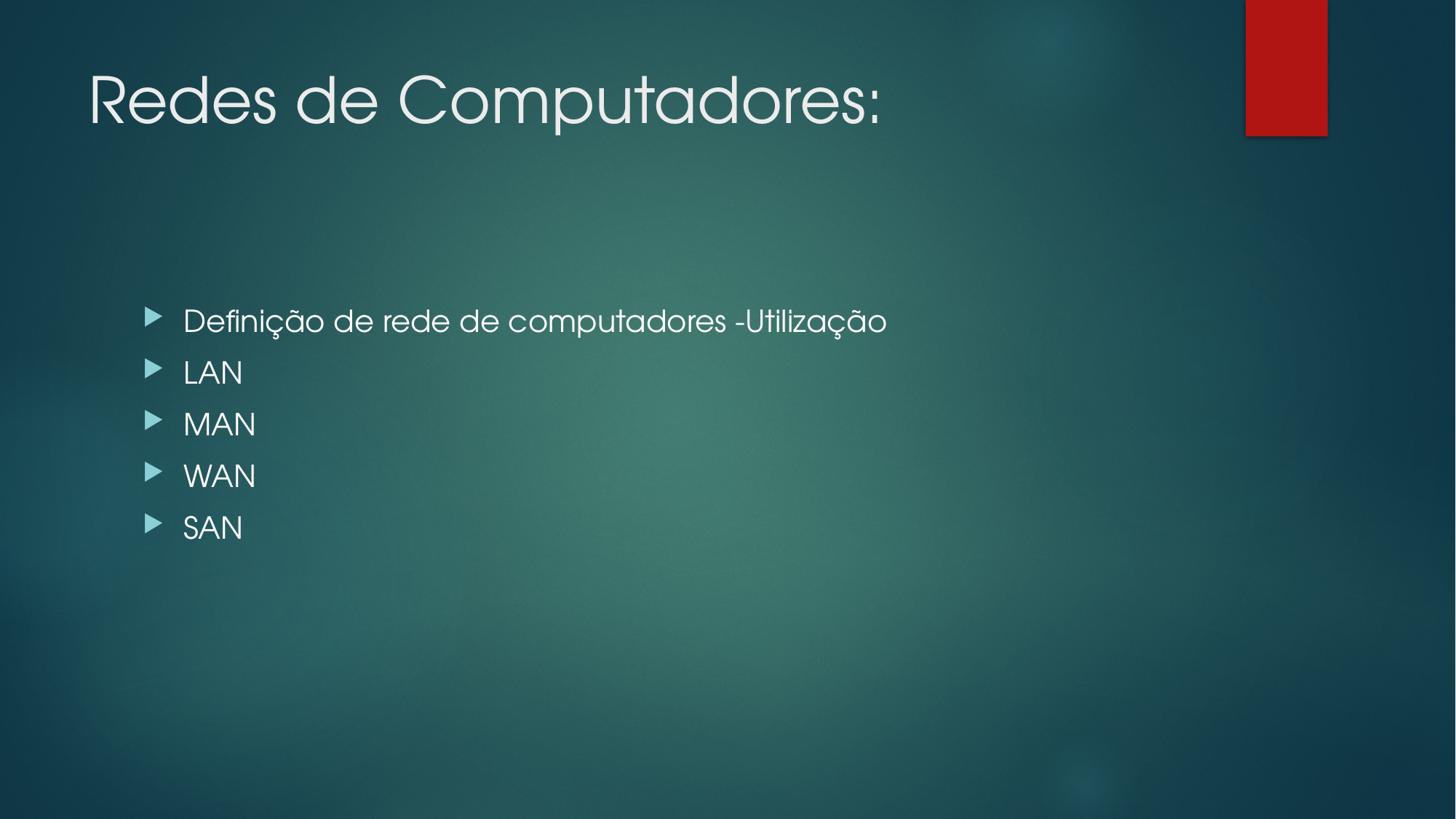

# Redes de Computadores:

Definição de rede de computadores -Utilização
LAN
MAN
WAN
SAN